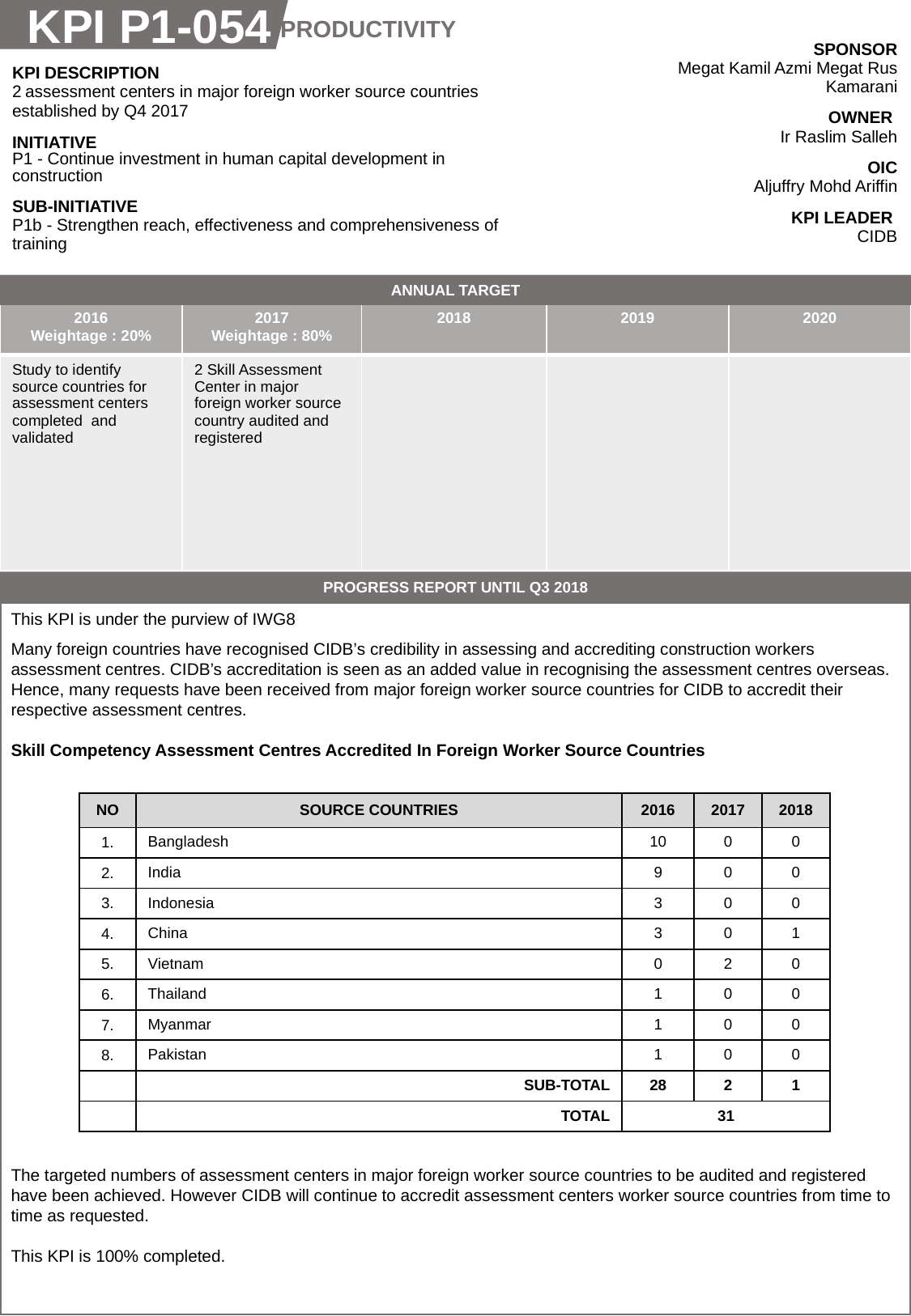

KPI P1-054
PRODUCTIVITY
| SPONSOR Megat Kamil Azmi Megat Rus Kamarani |
| --- |
| OWNER Ir Raslim Salleh |
| OIC Aljuffry Mohd Ariffin |
| KPI LEADER CIDB |
| KPI DESCRIPTION 2 assessment centers in major foreign worker source countries established by Q4 2017 |
| --- |
| INITIATIVE P1 - Continue investment in human capital development in construction |
| SUB-INITIATIVE P1b - Strengthen reach, effectiveness and comprehensiveness of training |
ANNUAL TARGET
| 2016 Weightage : 20% | 2017 Weightage : 80% | 2018 | 2019 | 2020 |
| --- | --- | --- | --- | --- |
| Study to identify source countries for assessment centers completed and validated | 2 Skill Assessment Center in major foreign worker source country audited and registered |  |  |  |
PROGRESS REPORT UNTIL Q3 2018
This KPI is under the purview of IWG8

Many foreign countries have recognised CIDB’s credibility in assessing and accrediting construction workers assessment centres. CIDB’s accreditation is seen as an added value in recognising the assessment centres overseas. Hence, many requests have been received from major foreign worker source countries for CIDB to accredit their respective assessment centres.

Skill Competency Assessment Centres Accredited In Foreign Worker Source Countries

The targeted numbers of assessment centers in major foreign worker source countries to be audited and registered have been achieved. However CIDB will continue to accredit assessment centers worker source countries from time to time as requested.

This KPI is 100% completed.

| NO | SOURCE COUNTRIES | 2016 | 2017 | 2018 |
| --- | --- | --- | --- | --- |
| 1. | Bangladesh | 10 | 0 | 0 |
| 2. | India | 9 | 0 | 0 |
| 3. | Indonesia | 3 | 0 | 0 |
| 4. | China | 3 | 0 | 1 |
| 5. | Vietnam | 0 | 2 | 0 |
| 6. | Thailand | 1 | 0 | 0 |
| 7. | Myanmar | 1 | 0 | 0 |
| 8. | Pakistan | 1 | 0 | 0 |
|  | SUB-TOTAL | 28 | 2 | 1 |
|  | TOTAL | 31 |  |  |